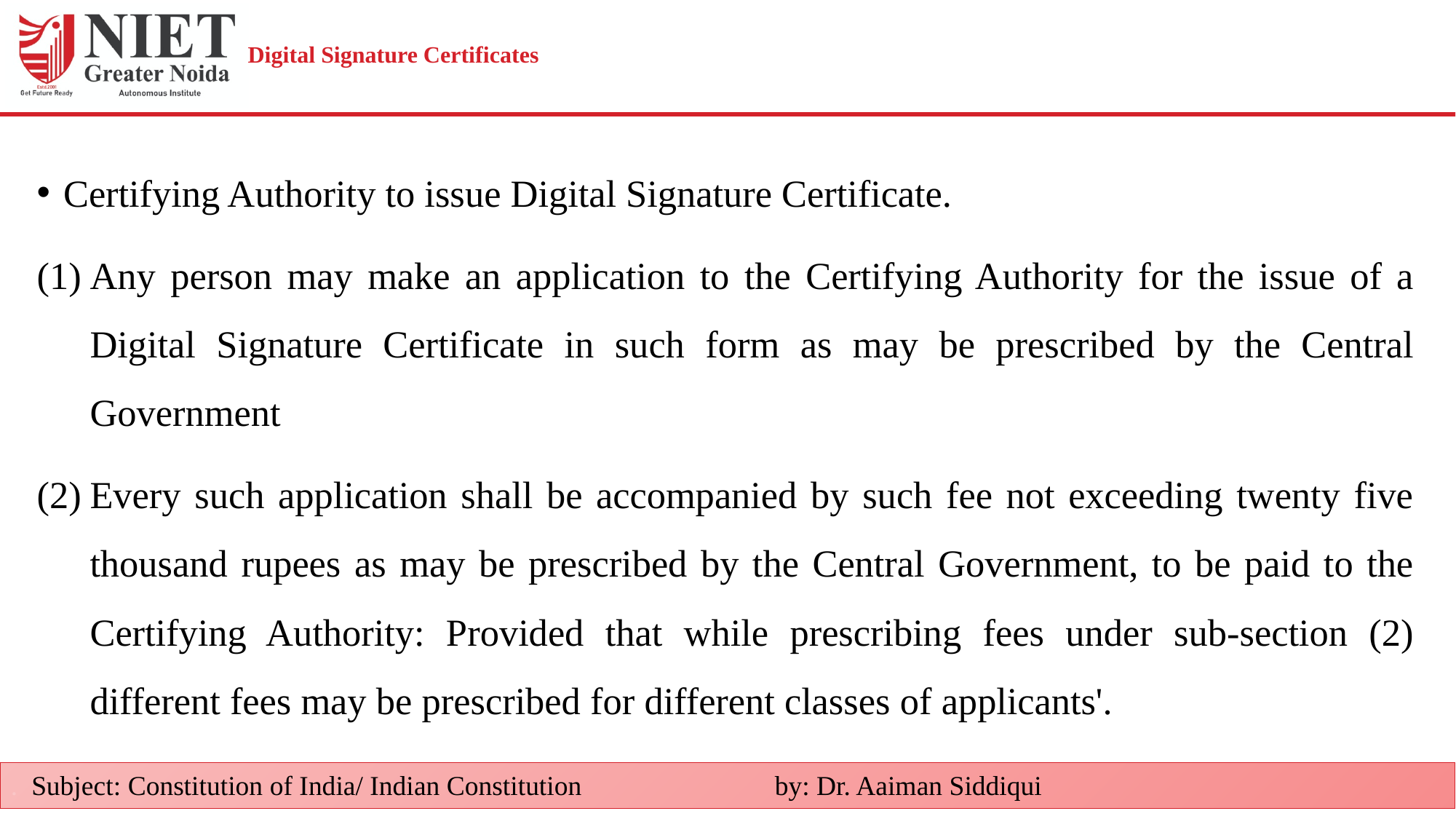

# Digital Signature Certificates
Certifying Authority to issue Digital Signature Certificate.
Any person may make an application to the Certifying Authority for the issue of a Digital Signature Certificate in such form as may be prescribed by the Central Government
Every such application shall be accompanied by such fee not exceeding twenty five thousand rupees as may be prescribed by the Central Government, to be paid to the Certifying Authority: Provided that while prescribing fees under sub-section (2) different fees may be prescribed for different classes of applicants'.